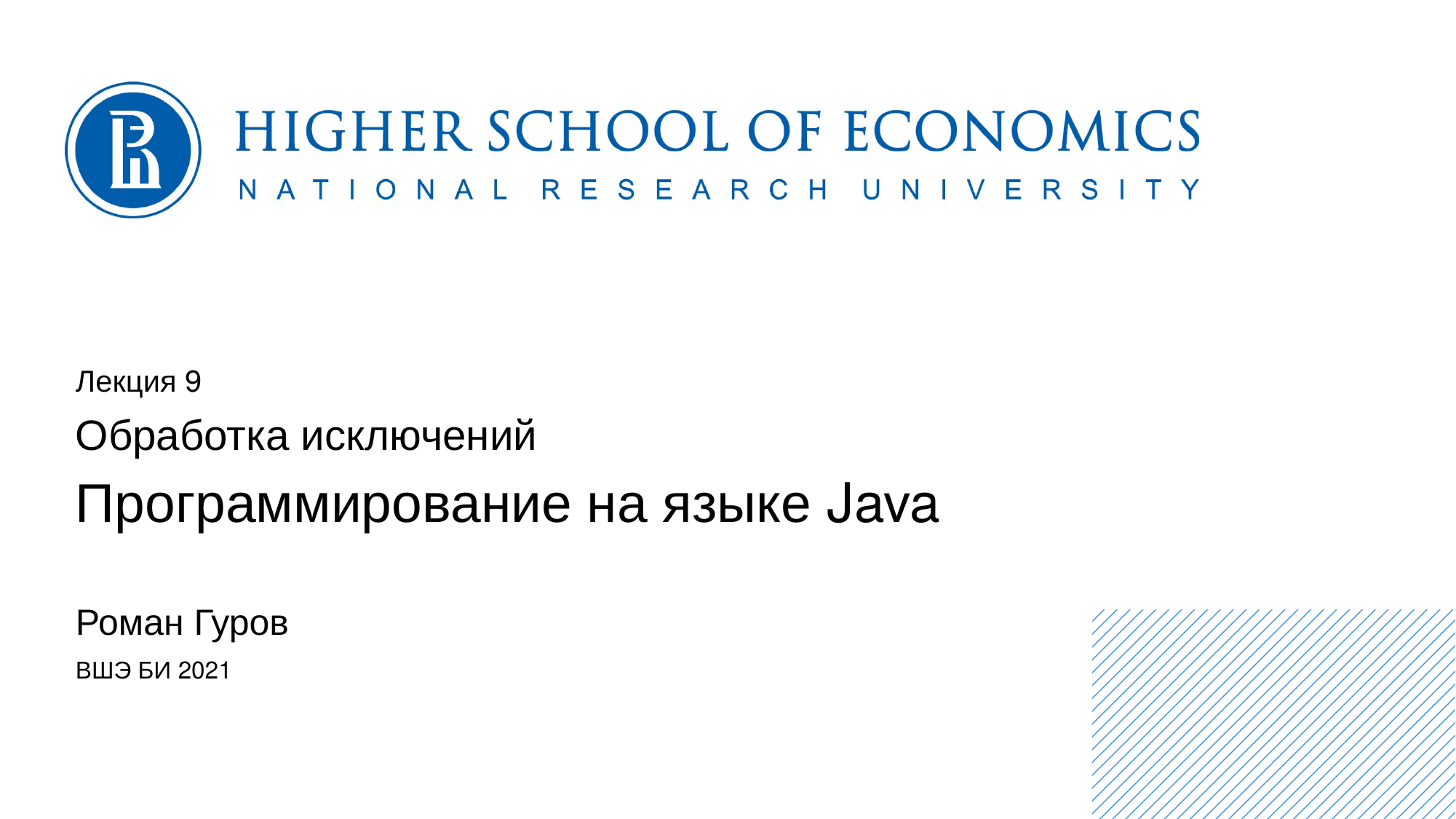

Лекция 9
Обработка исключений
Программирование на языке Java

Роман Гуров
ВШЭ БИ 2021